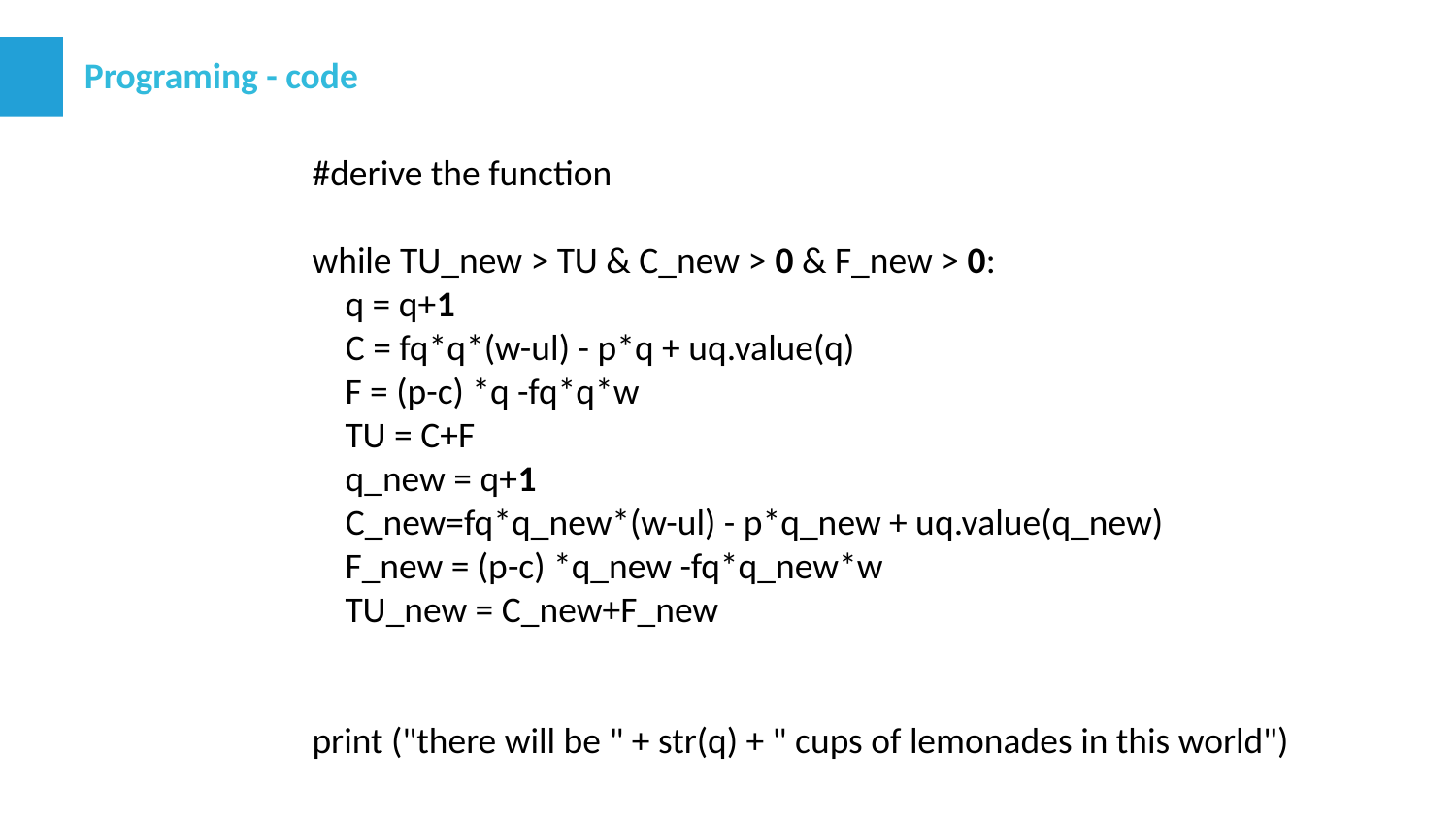

Programing - code
#derive the function

while TU_new > TU & C_new > 0 & F_new > 0:
    q = q+1
    C = fq*q*(w-ul) - p*q + uq.value(q)
    F = (p-c) *q -fq*q*w
    TU = C+F
    q_new = q+1
    C_new=fq*q_new*(w-ul) - p*q_new + uq.value(q_new)
    F_new = (p-c) *q_new -fq*q_new*w
    TU_new = C_new+F_new
print ("there will be " + str(q) + " cups of lemonades in this world")